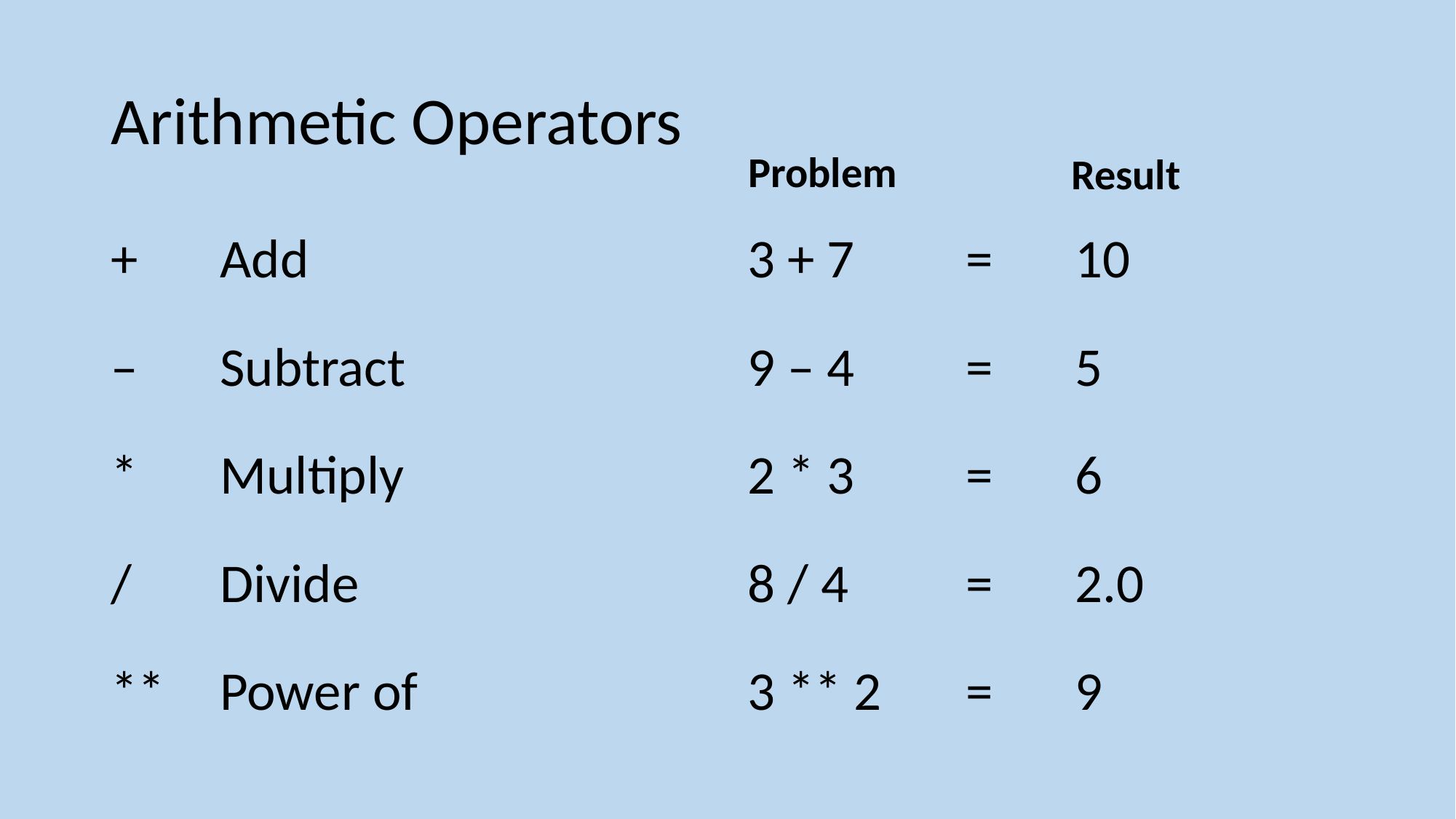

# Arithmetic Operators
Problem
Result
+	Add
– 	Subtract
*	Multiply
/	Divide
**	Power of
3 + 7		=	10
9 – 4		=	5
2 * 3		=	6
8 / 4		=	2.0
3 ** 2	=	9